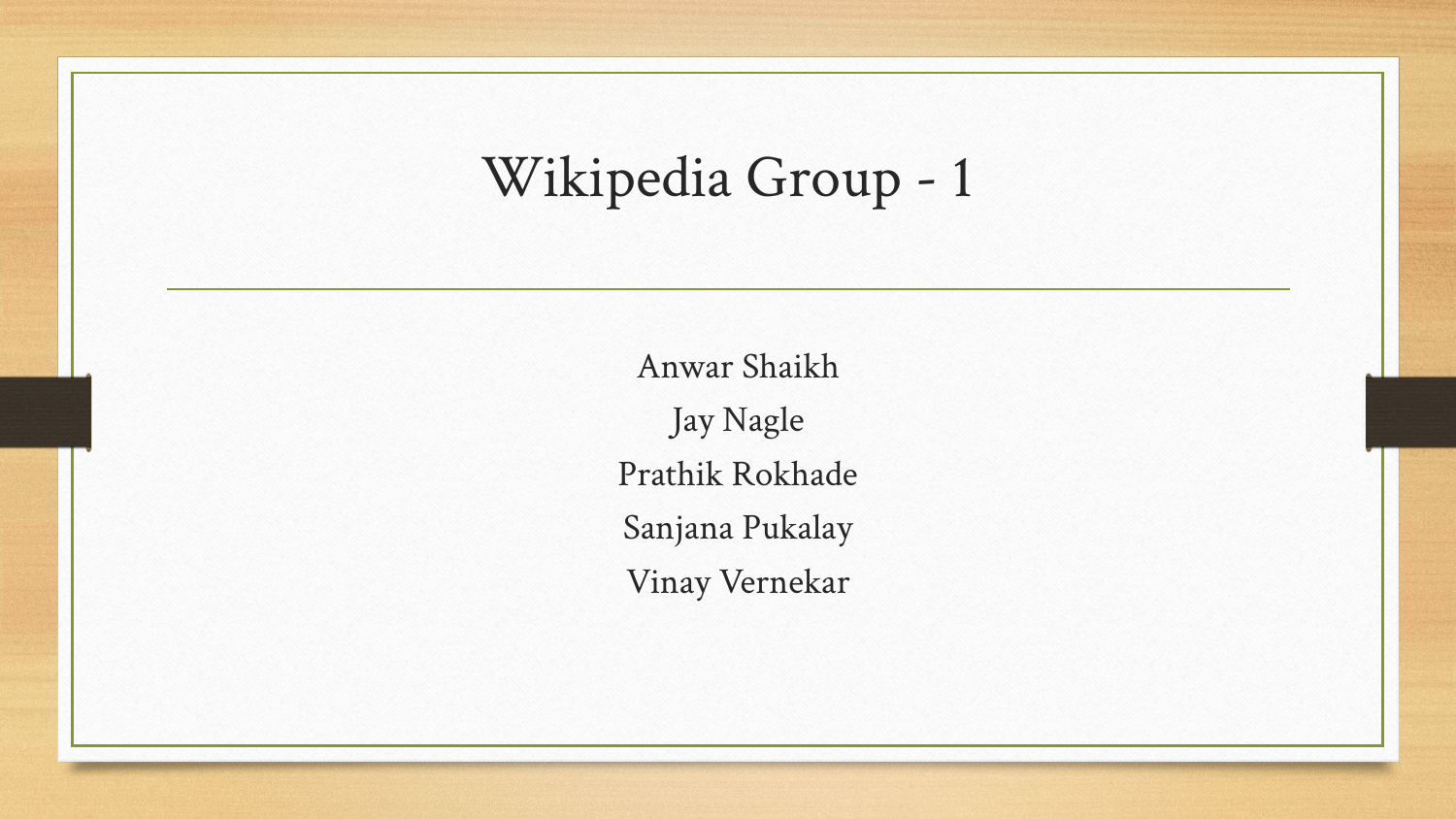

# Wikipedia Group - 1

Anwar Shaikh
Jay Nagle
Prathik Rokhade
Sanjana Pukalay
Vinay Vernekar